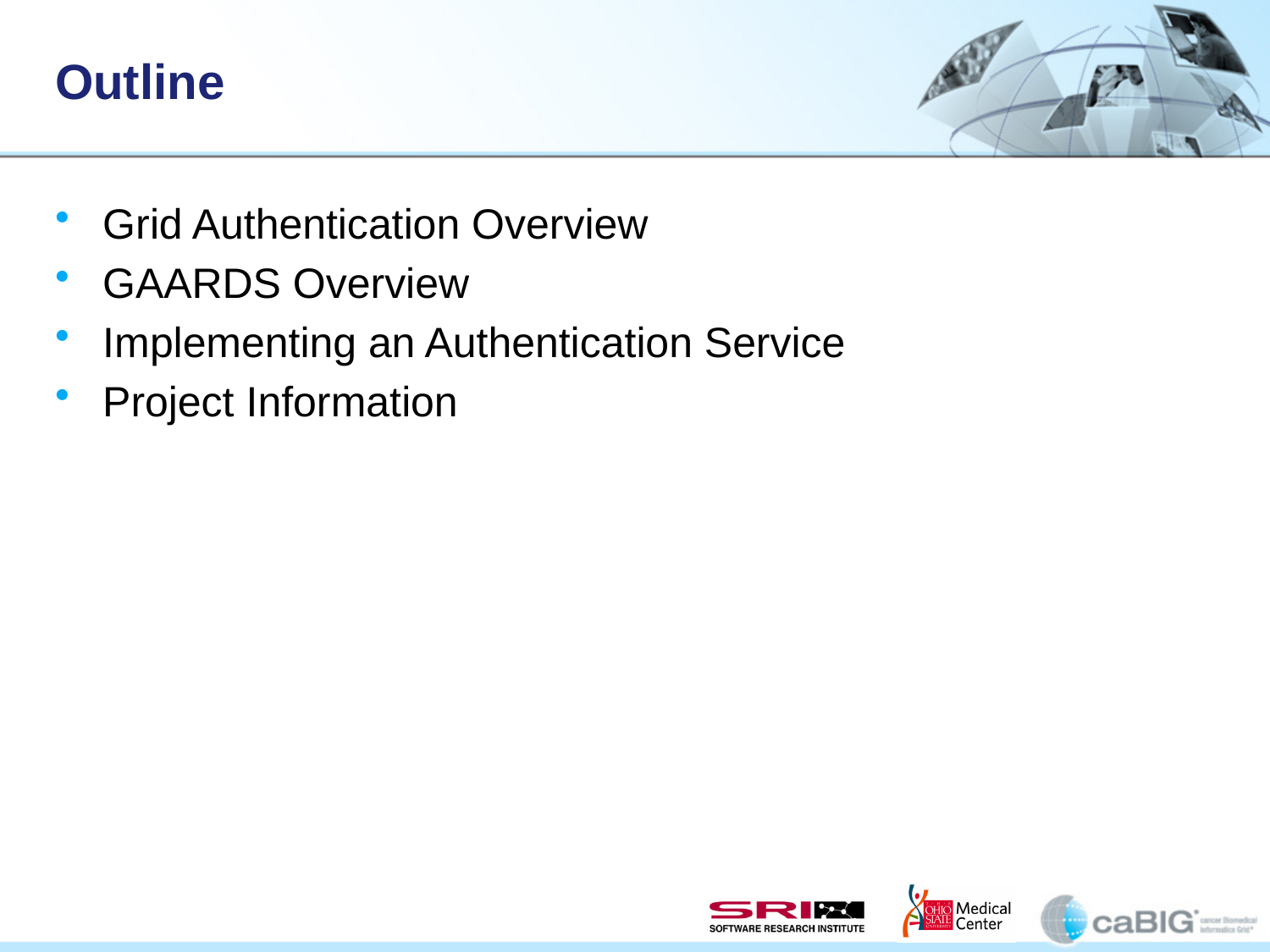

# Outline
Grid Authentication Overview
GAARDS Overview
Implementing an Authentication Service
Project Information